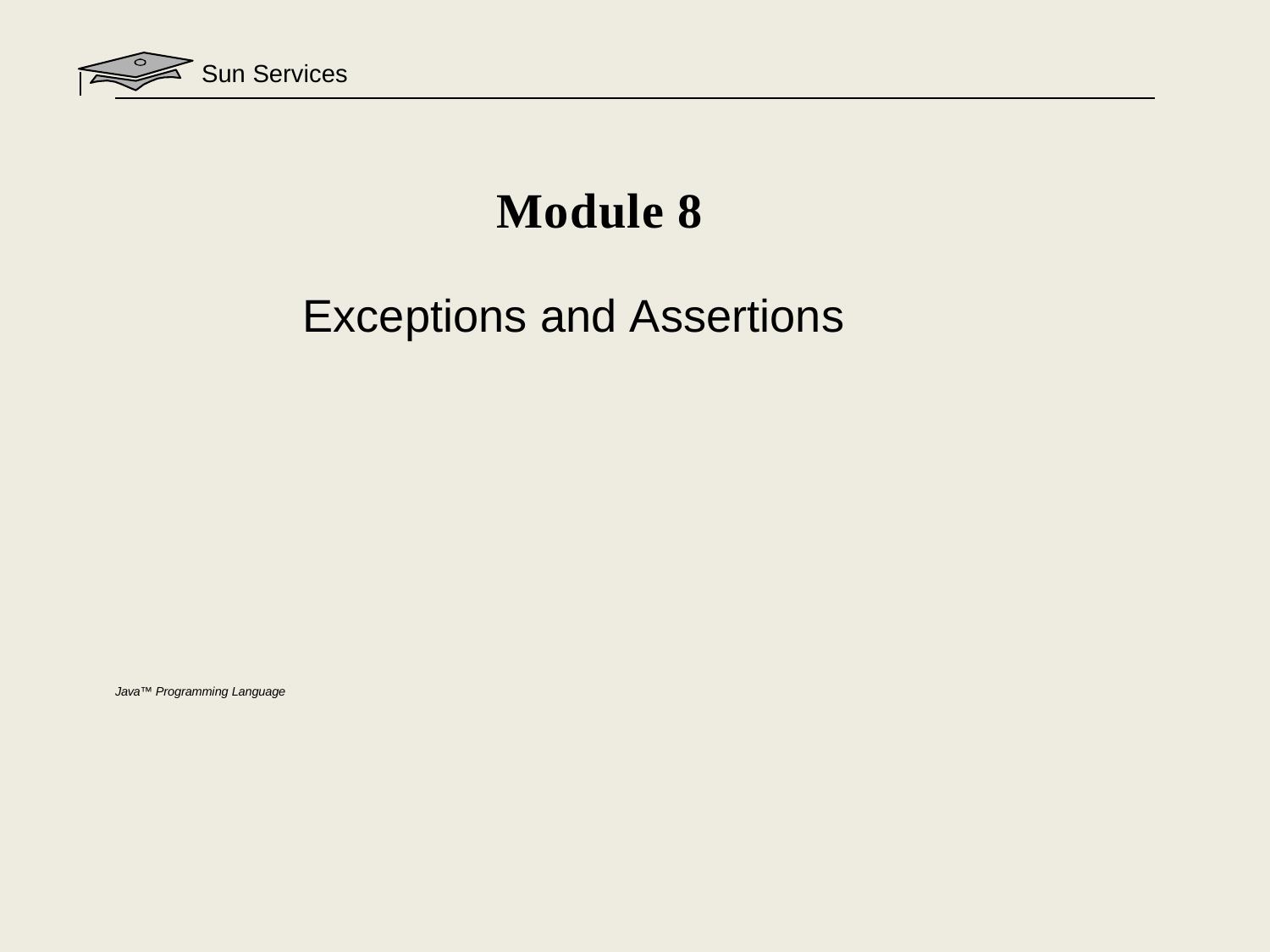

Sun Services

Module 8
Exceptions and Assertions
Java™ Programming Language